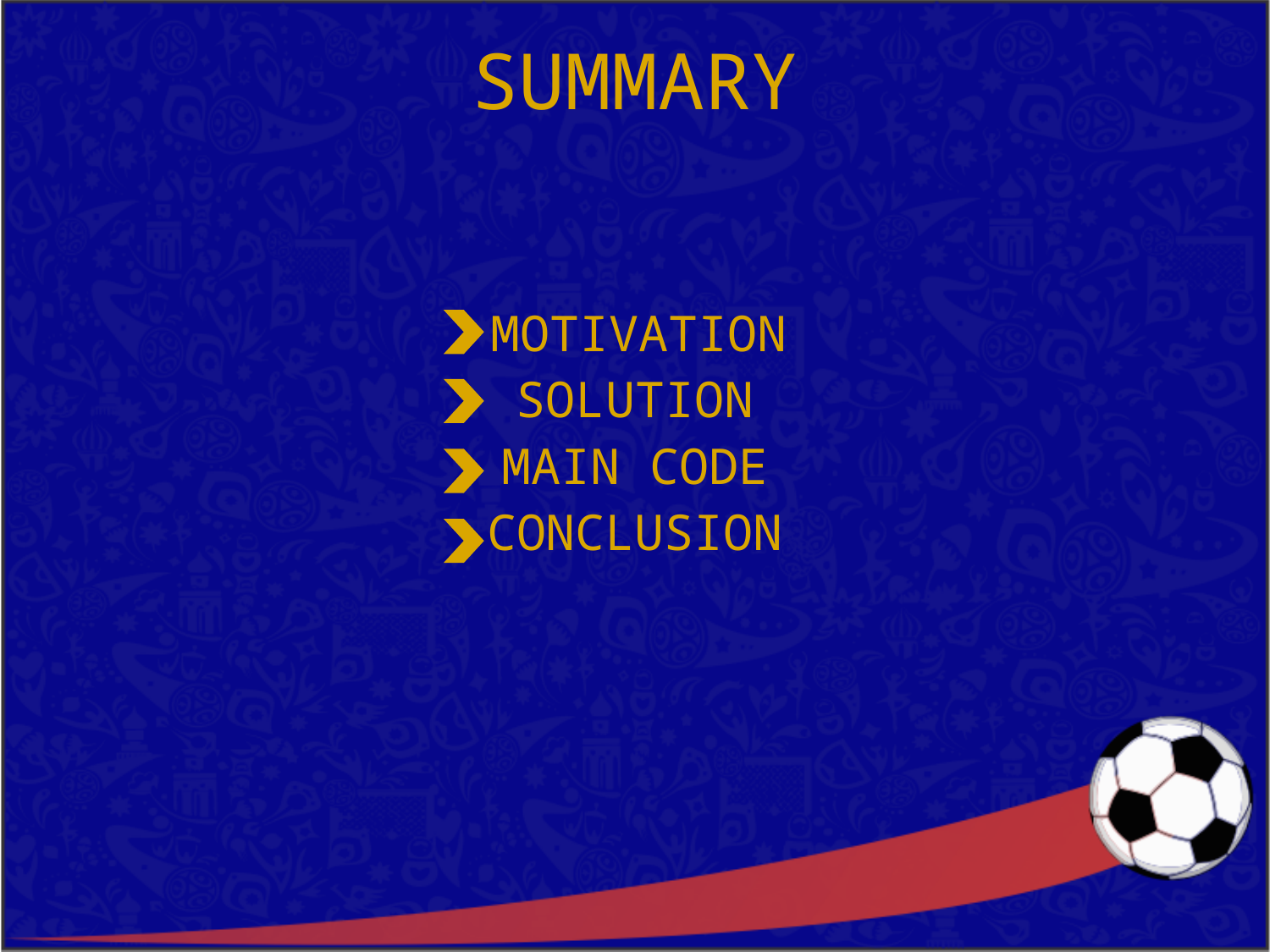

# SUMMARY
 MOTIVATION
SOLUTION
MAIN CODE
CONCLUSION